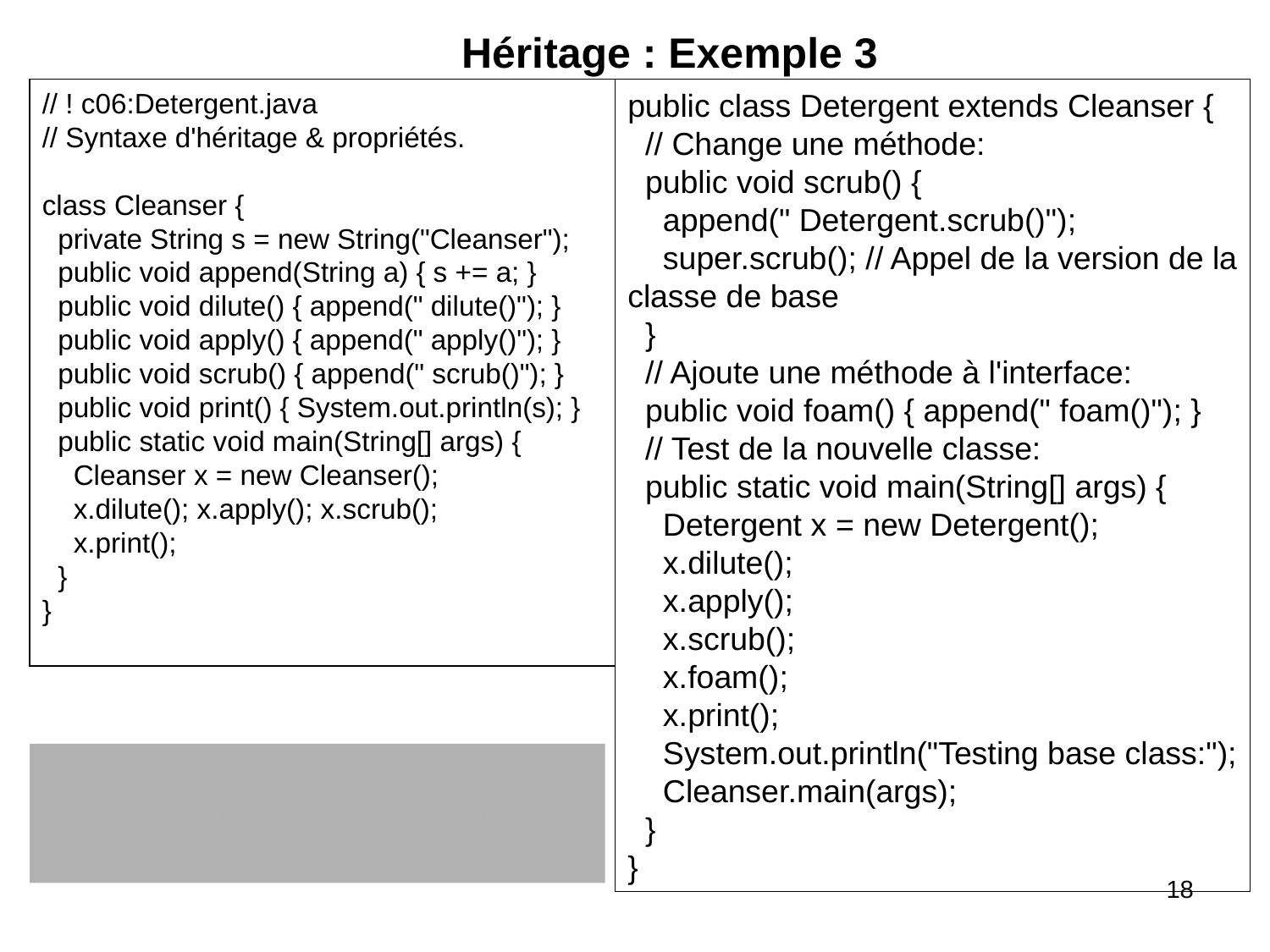

Héritage : Exemple 3
// ! c06:Detergent.java
// Syntaxe d'héritage & propriétés.
class Cleanser {
  private String s = new String("Cleanser");
  public void append(String a) { s += a; }
  public void dilute() { append(" dilute()"); }
  public void apply() { append(" apply()"); }
  public void scrub() { append(" scrub()"); }
  public void print() { System.out.println(s); }
  public static void main(String[] args) {
    Cleanser x = new Cleanser();
    x.dilute(); x.apply(); x.scrub();
    x.print();
  }
}
public class Detergent extends Cleanser {
  // Change une méthode:
  public void scrub() {
    append(" Detergent.scrub()");
    super.scrub(); // Appel de la version de la classe de base
  }
  // Ajoute une méthode à l'interface:
  public void foam() { append(" foam()"); }
  // Test de la nouvelle classe:
  public static void main(String[] args) {
    Detergent x = new Detergent();
    x.dilute();
    x.apply();
    x.scrub();
    x.foam();
    x.print();
    System.out.println("Testing base class:");
    Cleanser.main(args);
  }
}
Exécution:

Cleanser dilute() apply() Detergent.scrub() scrub() foam()
Testing base class:
Cleanser dilute() apply() scrub()
18